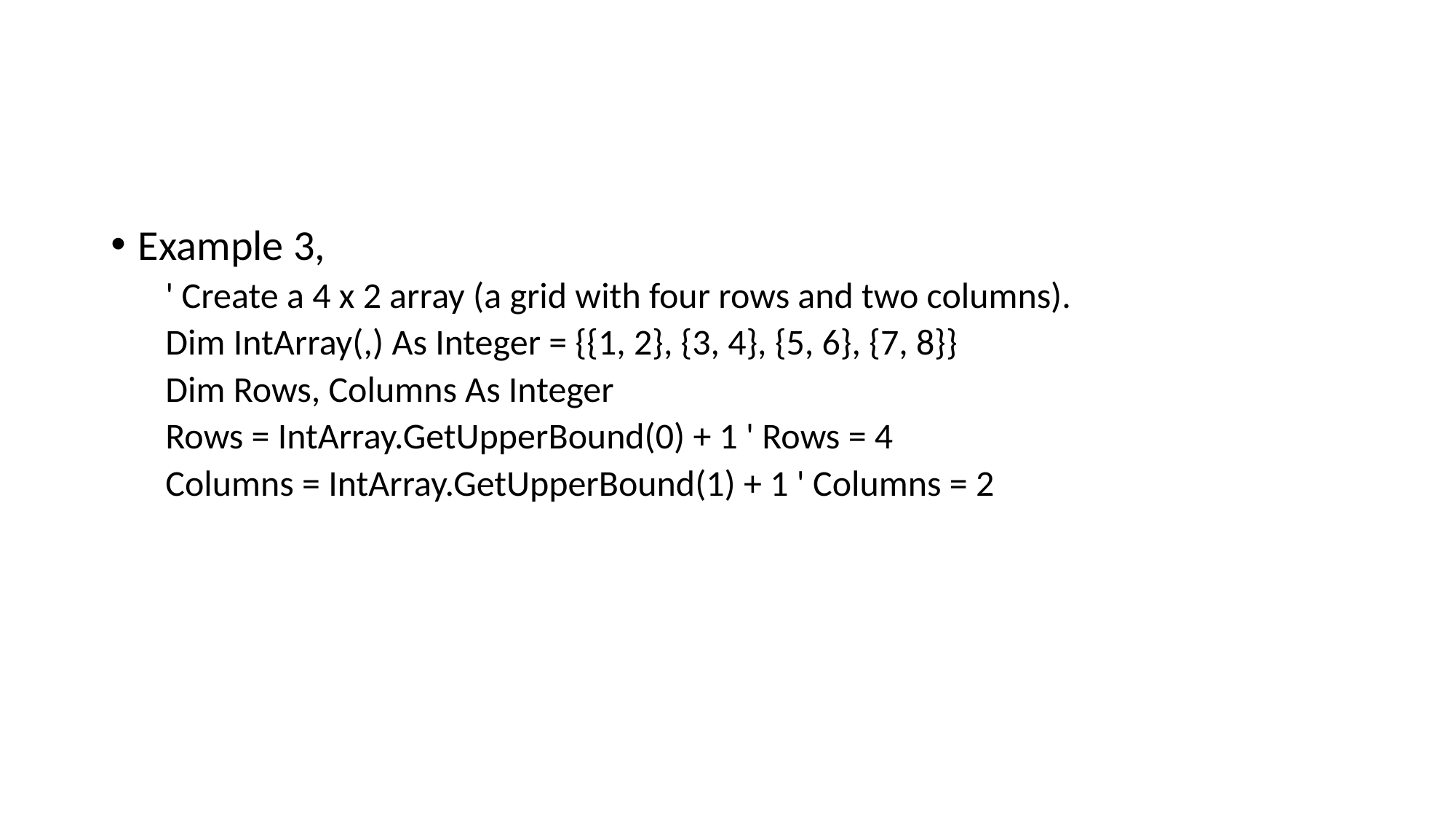

#
Example 3,
' Create a 4 x 2 array (a grid with four rows and two columns).
Dim IntArray(,) As Integer = {{1, 2}, {3, 4}, {5, 6}, {7, 8}}
Dim Rows, Columns As Integer
Rows = IntArray.GetUpperBound(0) + 1 ' Rows = 4
Columns = IntArray.GetUpperBound(1) + 1 ' Columns = 2